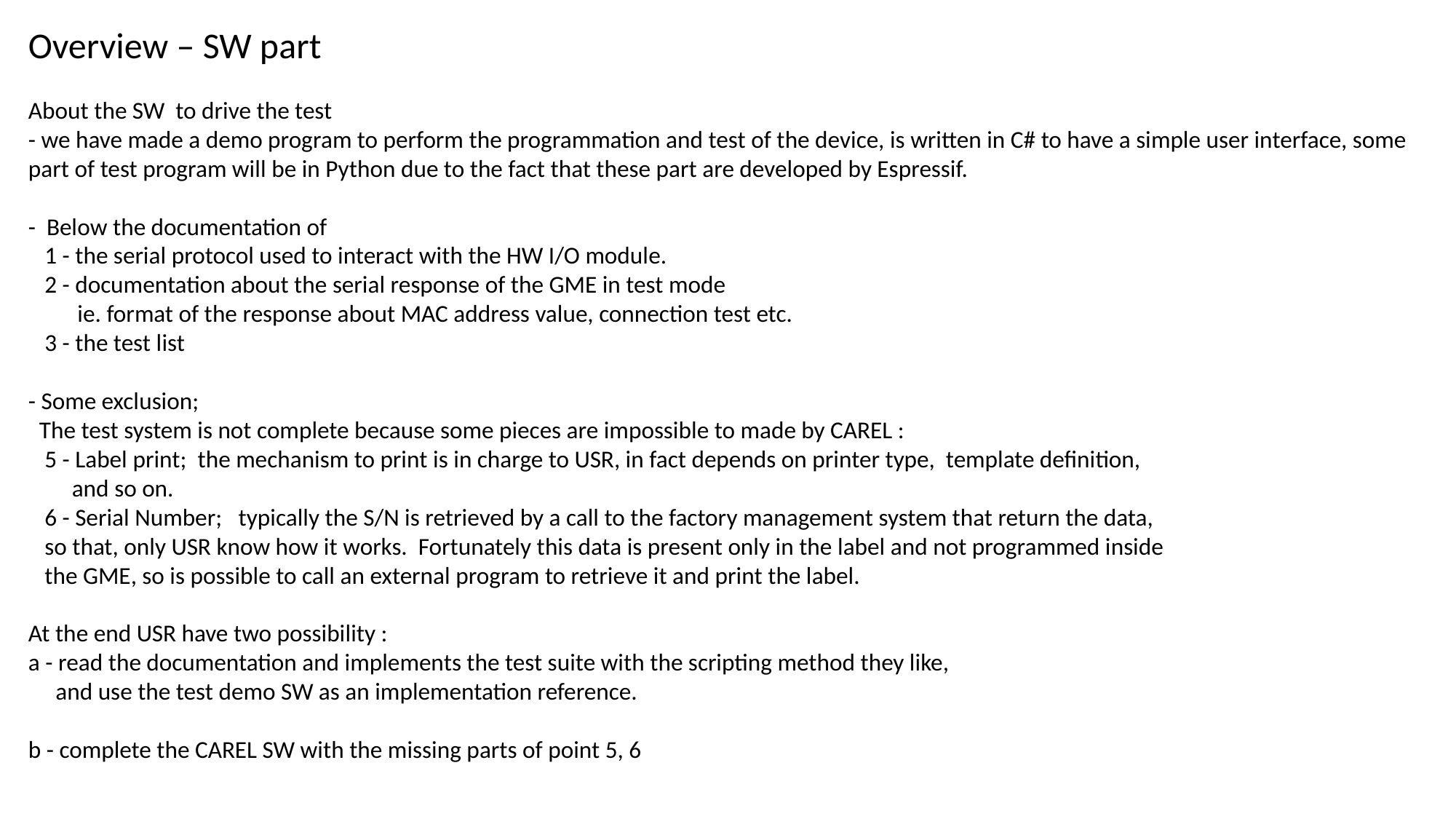

Overview – SW part
About the SW  to drive the test
- we have made a demo program to perform the programmation and test of the device, is written in C# to have a simple user interface, some part of test program will be in Python due to the fact that these part are developed by Espressif.

-  Below the documentation of
   1 - the serial protocol used to interact with the HW I/O module.
   2 - documentation about the serial response of the GME in test mode
         ie. format of the response about MAC address value, connection test etc.
   3 - the test list
- Some exclusion;
  The test system is not complete because some pieces are impossible to made by CAREL :
   5 - Label print;  the mechanism to print is in charge to USR, in fact depends on printer type,  template definition,
        and so on.
   6 - Serial Number;   typically the S/N is retrieved by a call to the factory management system that return the data,
   so that, only USR know how it works.  Fortunately this data is present only in the label and not programmed inside
   the GME, so is possible to call an external program to retrieve it and print the label.

At the end USR have two possibility :
a - read the documentation and implements the test suite with the scripting method they like,
     and use the test demo SW as an implementation reference.
b - complete the CAREL SW with the missing parts of point 5, 6